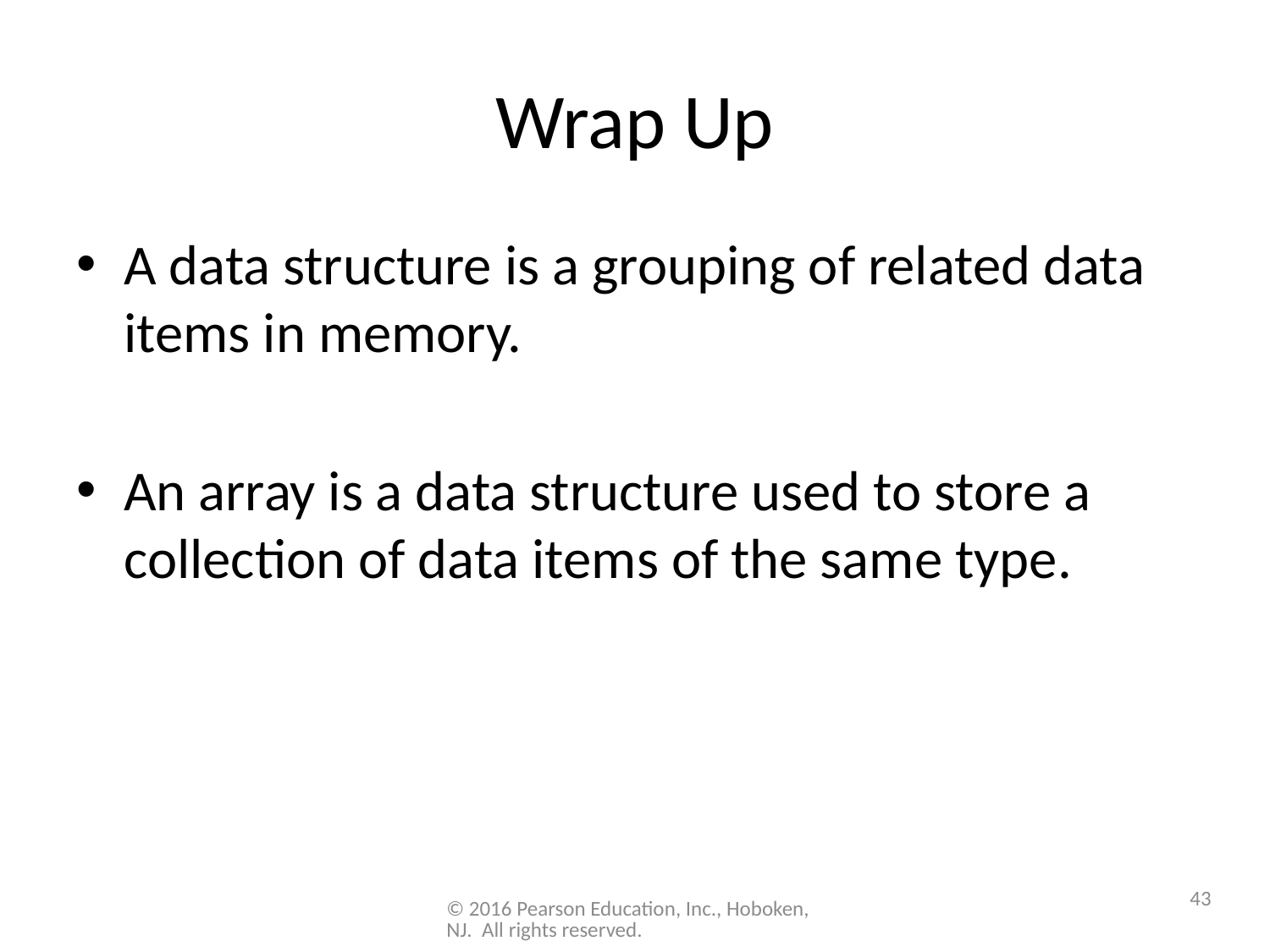

# Wrap Up
A data structure is a grouping of related data items in memory.

An array is a data structure used to store a collection of data items of the same type.

43
© 2016 Pearson Education, Inc., Hoboken, NJ.  All rights reserved.